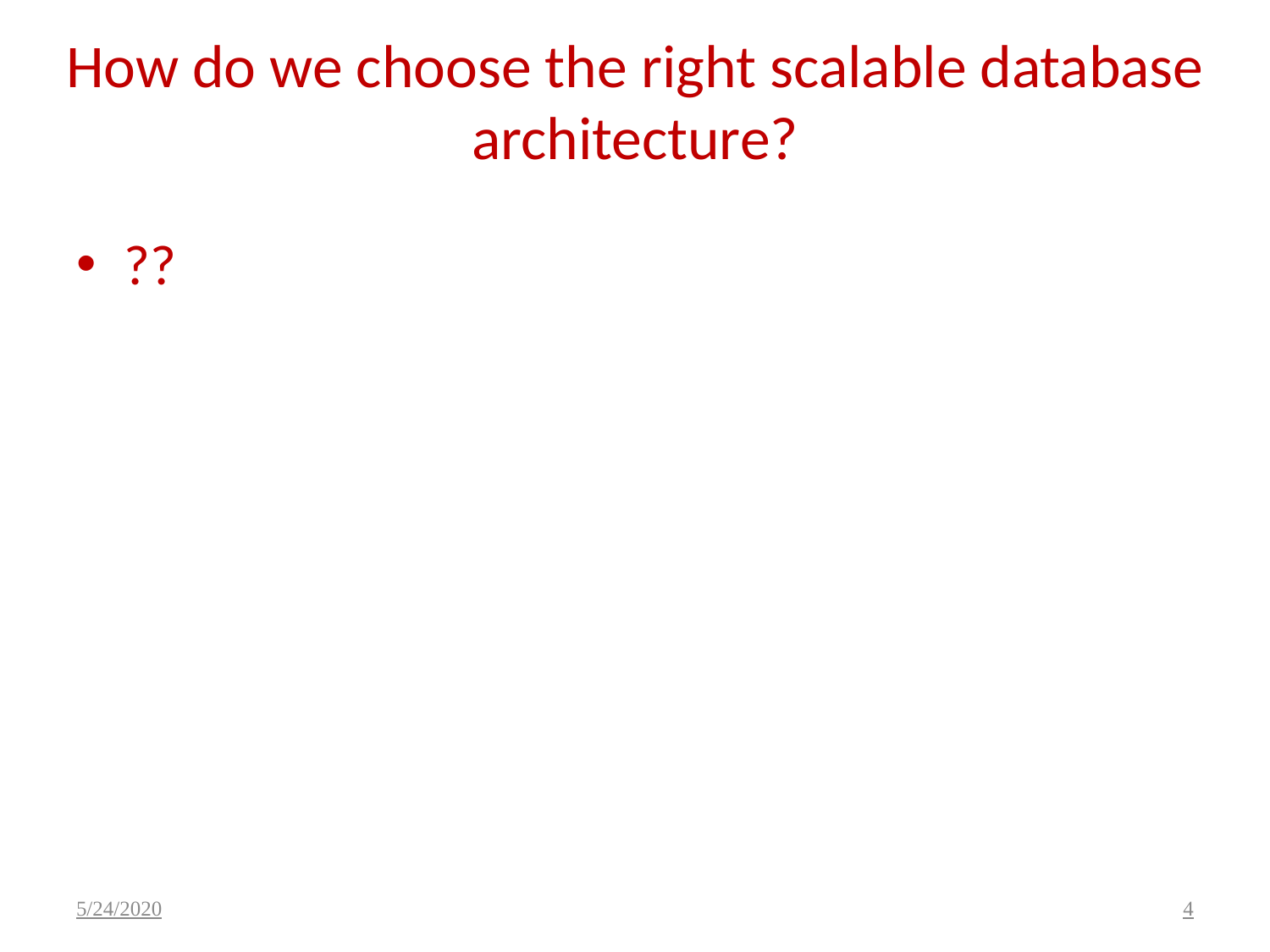

# How do we choose the right scalable database architecture?
??
5/24/2020
4